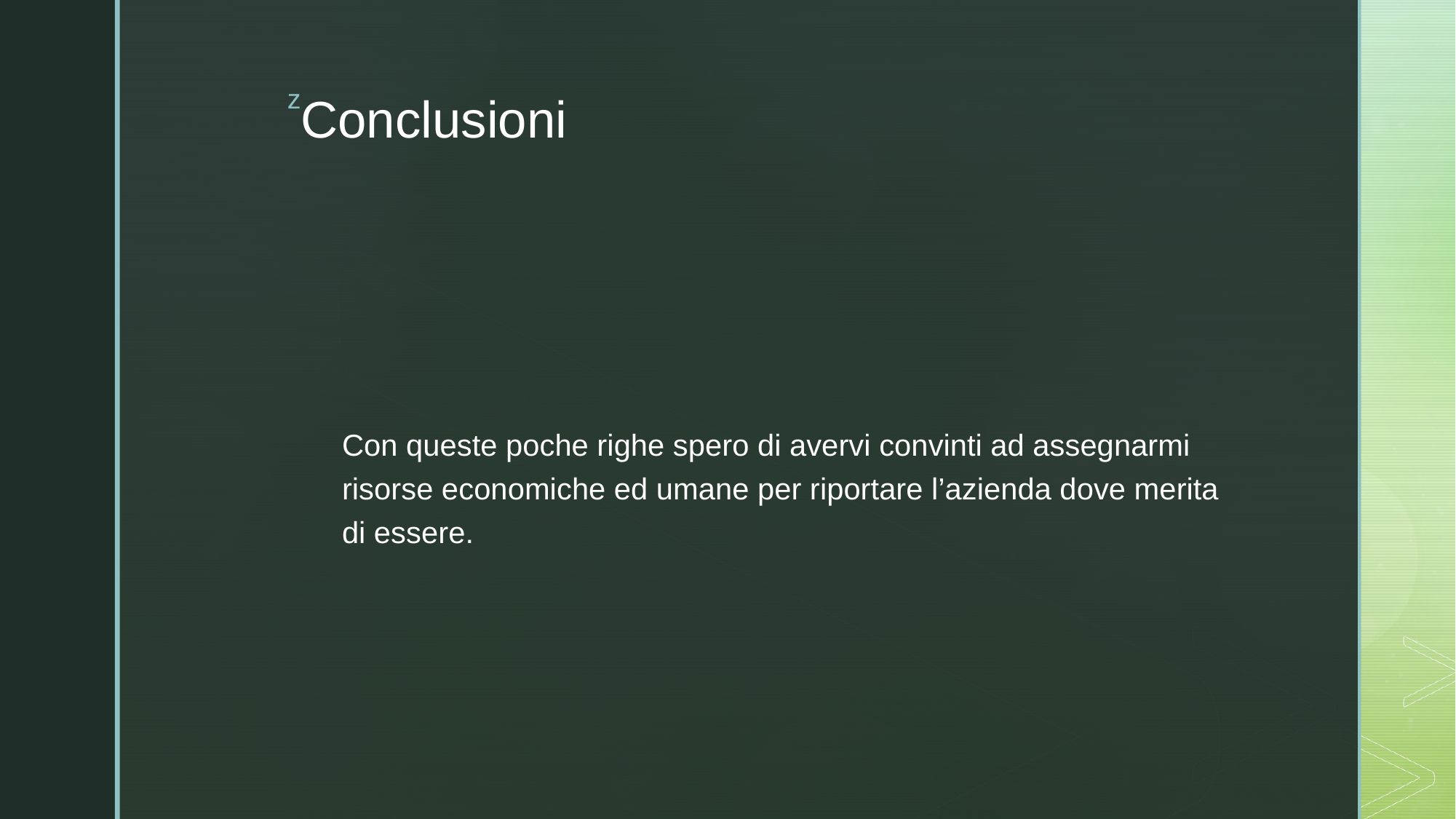

# Conclusioni
Con queste poche righe spero di avervi convinti ad assegnarmi risorse economiche ed umane per riportare l’azienda dove merita di essere.